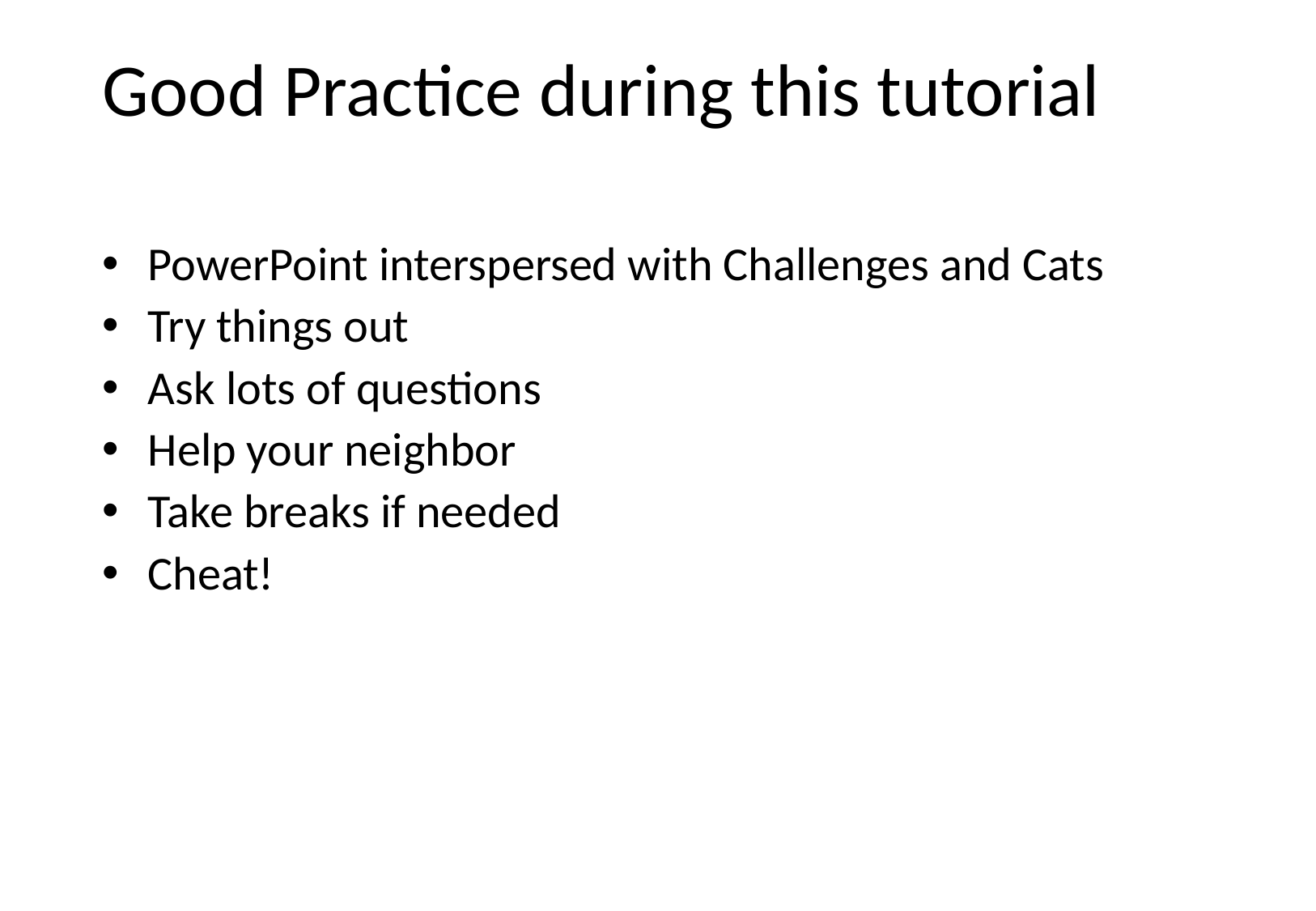

# Good Practice during this tutorial
PowerPoint interspersed with Challenges and Cats
Try things out
Ask lots of questions
Help your neighbor
Take breaks if needed
Cheat!